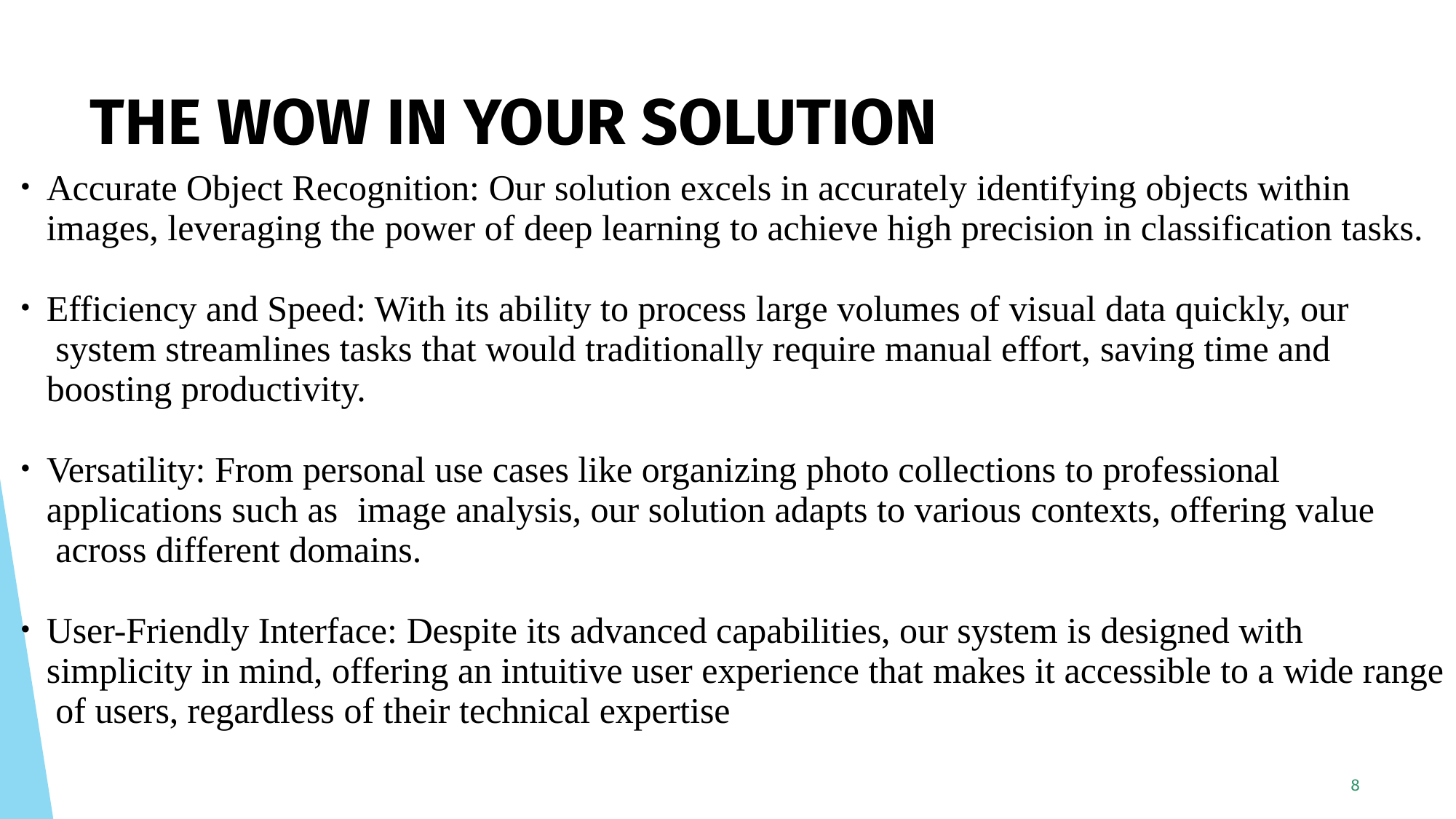

# THE WOW IN YOUR SOLUTION
Accurate Object Recognition: Our solution excels in accurately identifying objects within  images, leveraging the power of deep learning to achieve high precision in classification tasks.
●
Efficiency and Speed: With its ability to process large volumes of visual data quickly, our  system streamlines tasks that would traditionally require manual effort, saving time and  boosting productivity.
●
Versatility: From personal use cases like organizing photo collections to professional  applications such as	image analysis, our solution adapts to various contexts, offering value  across different domains.
●
User-Friendly Interface: Despite its advanced capabilities, our system is designed with  simplicity in mind, offering an intuitive user experience that makes it accessible to a wide range  of users, regardless of their technical expertise
●
8